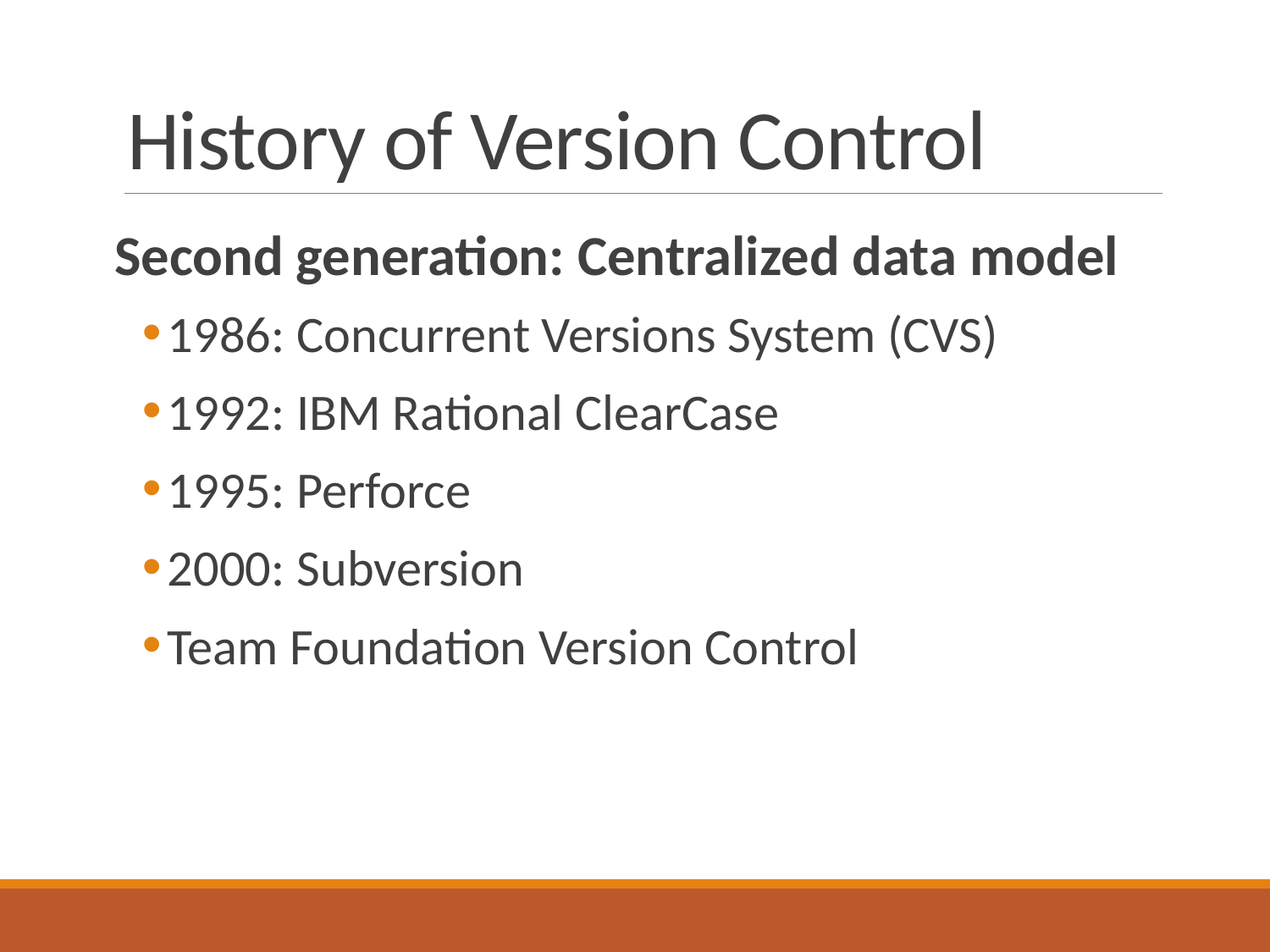

# History of Version Control
Second generation: Centralized data model
1986: Concurrent Versions System (CVS)
1992: IBM Rational ClearCase
1995: Perforce
2000: Subversion
Team Foundation Version Control